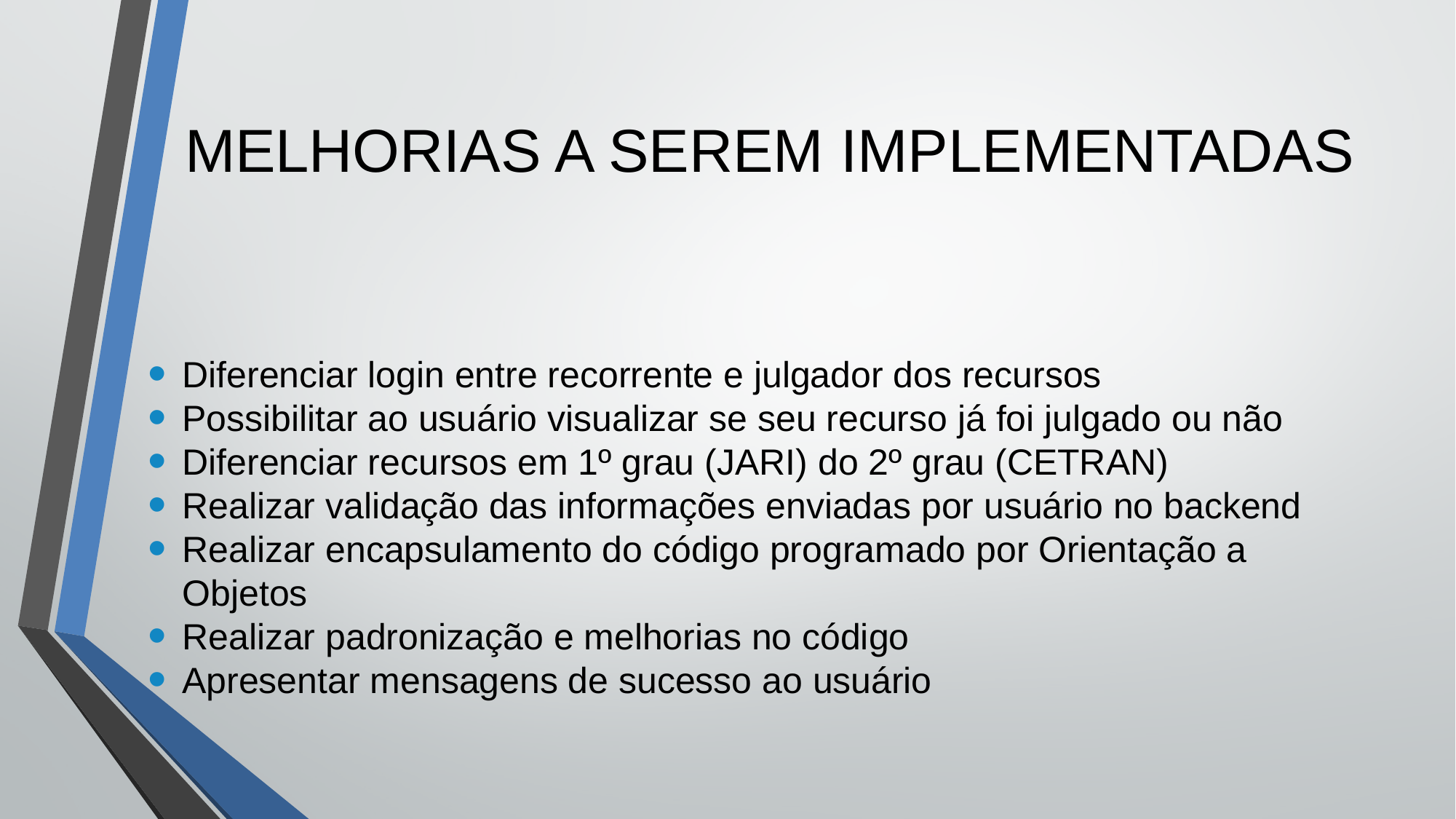

MELHORIAS A SEREM IMPLEMENTADAS
Diferenciar login entre recorrente e julgador dos recursos
Possibilitar ao usuário visualizar se seu recurso já foi julgado ou não
Diferenciar recursos em 1º grau (JARI) do 2º grau (CETRAN)
Realizar validação das informações enviadas por usuário no backend
Realizar encapsulamento do código programado por Orientação a Objetos
Realizar padronização e melhorias no código
Apresentar mensagens de sucesso ao usuário